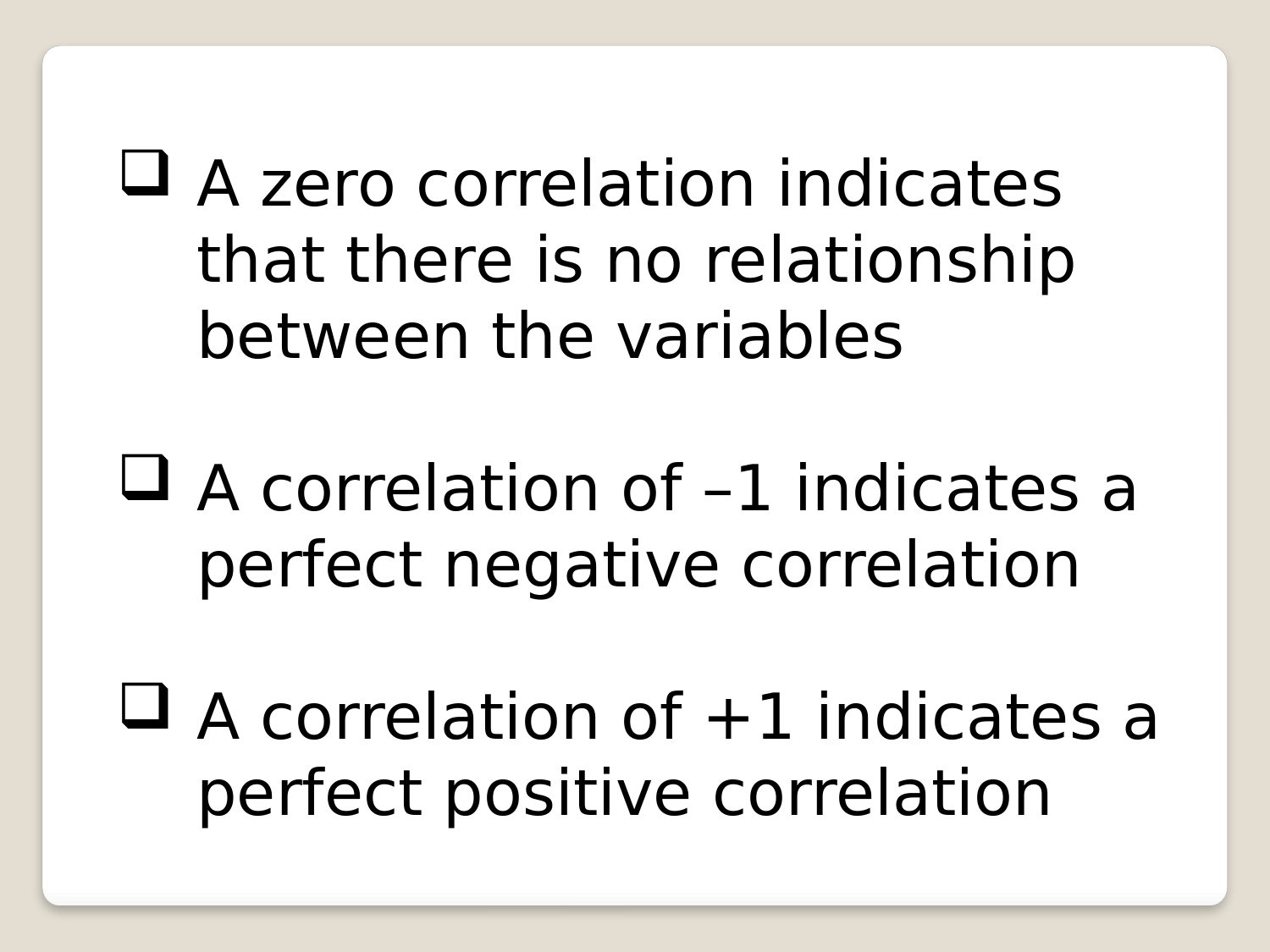

A zero correlation indicates that there is no relationship between the variables

A correlation of –1 indicates a perfect negative correlation

A correlation of +1 indicates a perfect positive correlation